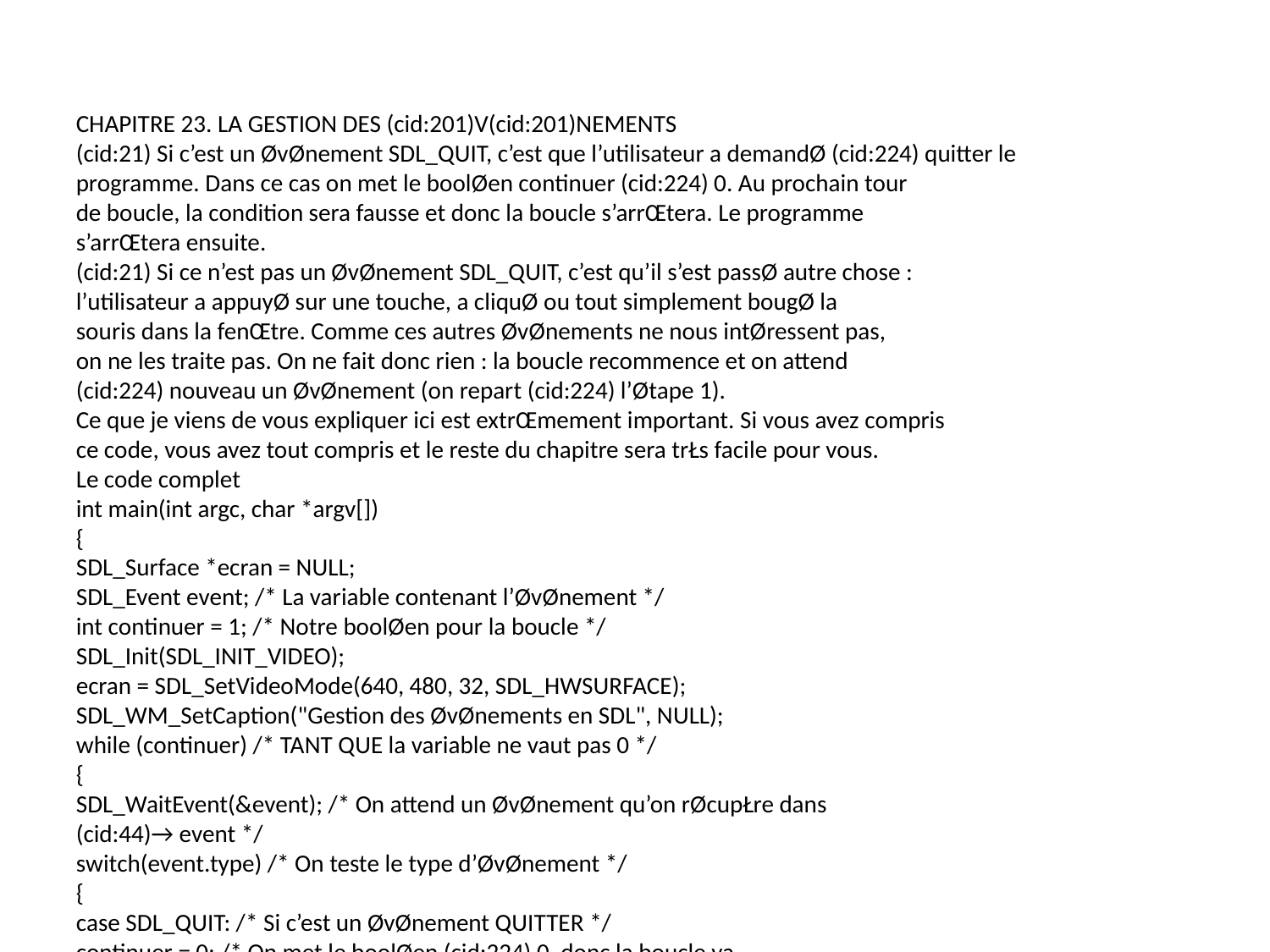

CHAPITRE 23. LA GESTION DES (cid:201)V(cid:201)NEMENTS
(cid:21) Si c’est un ØvØnement SDL_QUIT, c’est que l’utilisateur a demandØ (cid:224) quitter le
programme. Dans ce cas on met le boolØen continuer (cid:224) 0. Au prochain tour
de boucle, la condition sera fausse et donc la boucle s’arrŒtera. Le programme
s’arrŒtera ensuite.
(cid:21) Si ce n’est pas un ØvØnement SDL_QUIT, c’est qu’il s’est passØ autre chose :
l’utilisateur a appuyØ sur une touche, a cliquØ ou tout simplement bougØ la
souris dans la fenŒtre. Comme ces autres ØvØnements ne nous intØressent pas,
on ne les traite pas. On ne fait donc rien : la boucle recommence et on attend
(cid:224) nouveau un ØvØnement (on repart (cid:224) l’Øtape 1).
Ce que je viens de vous expliquer ici est extrŒmement important. Si vous avez compris
ce code, vous avez tout compris et le reste du chapitre sera trŁs facile pour vous.
Le code complet
int main(int argc, char *argv[])
{
SDL_Surface *ecran = NULL;
SDL_Event event; /* La variable contenant l’ØvØnement */
int continuer = 1; /* Notre boolØen pour la boucle */
SDL_Init(SDL_INIT_VIDEO);
ecran = SDL_SetVideoMode(640, 480, 32, SDL_HWSURFACE);
SDL_WM_SetCaption("Gestion des ØvØnements en SDL", NULL);
while (continuer) /* TANT QUE la variable ne vaut pas 0 */
{
SDL_WaitEvent(&event); /* On attend un ØvØnement qu’on rØcupŁre dans
(cid:44)→ event */
switch(event.type) /* On teste le type d’ØvØnement */
{
case SDL_QUIT: /* Si c’est un ØvØnement QUITTER */
continuer = 0; /* On met le boolØen (cid:224) 0, donc la boucle va
(cid:44)→ s’arrŒter */
break;
}
}
SDL_Quit();
return EXIT_SUCCESS;
}
(cid:3) (cid:0)
(cid:66) (cid:2)Code web : 859823(cid:1)
Voil(cid:224) le code complet. Il n’y a rien de bien di(cid:30)cile : si vous avez suivi jusqu’ici, (cid:231)a ne
devraitpasvoussurprendre.D’ailleurs,vousremarquerezqu’onn’afaitquereproduire
356